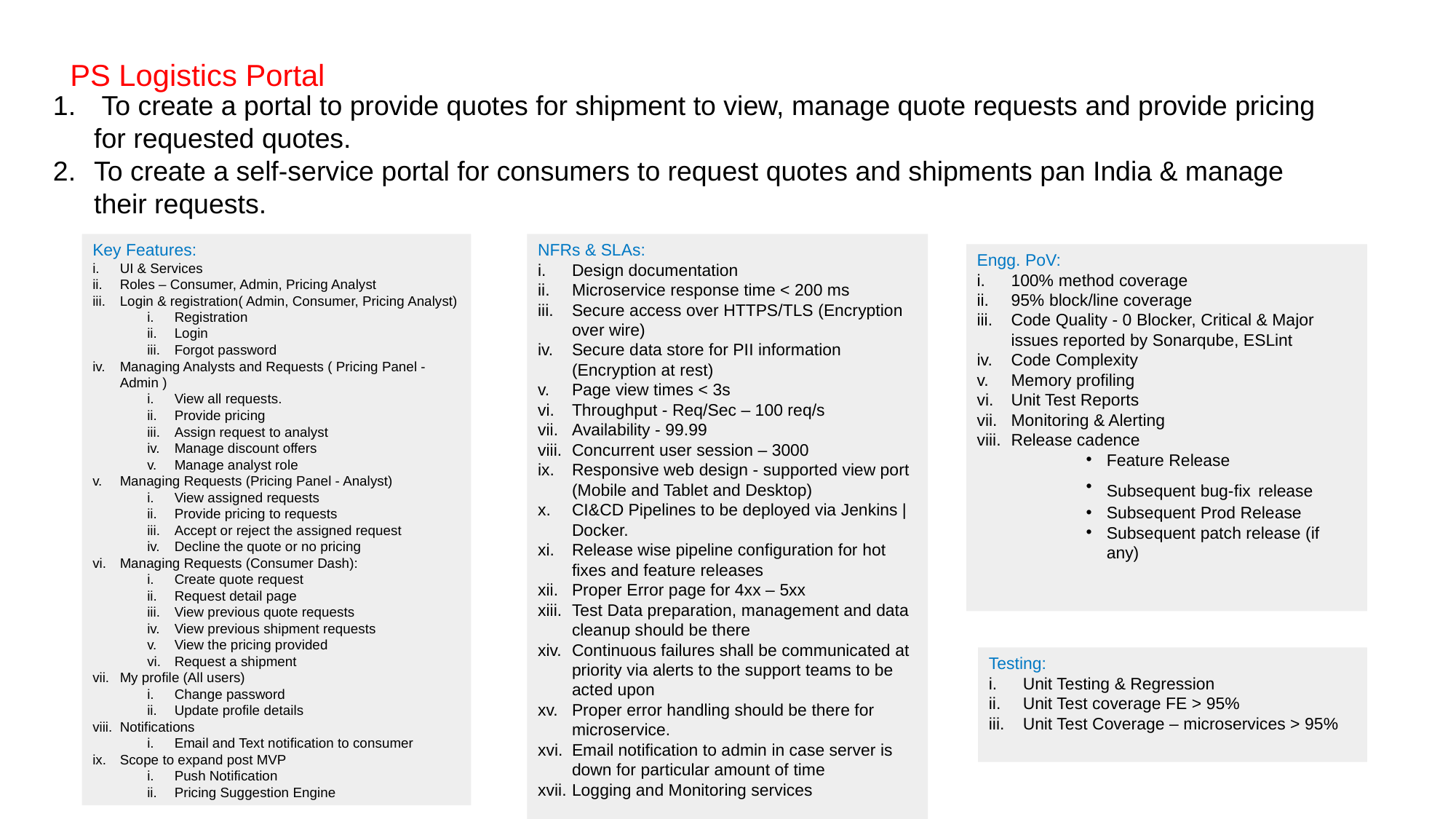

# PS Logistics Portal
 To create a portal to provide quotes for shipment to view, manage quote requests and provide pricing for requested quotes.
To create a self-service portal for consumers to request quotes and shipments pan India & manage their requests.
Key Features:
UI & Services
Roles – Consumer, Admin, Pricing Analyst
Login & registration( Admin, Consumer, Pricing Analyst)
Registration
Login
Forgot password
Managing Analysts and Requests ( Pricing Panel - Admin )
View all requests.
Provide pricing
Assign request to analyst
Manage discount offers
Manage analyst role
Managing Requests (Pricing Panel - Analyst)
View assigned requests
Provide pricing to requests
Accept or reject the assigned request
Decline the quote or no pricing
Managing Requests (Consumer Dash):
Create quote request
Request detail page
View previous quote requests
View previous shipment requests
View the pricing provided
Request a shipment
My profile (All users)
Change password
Update profile details
Notifications
Email and Text notification to consumer
Scope to expand post MVP
Push Notification
Pricing Suggestion Engine
NFRs & SLAs:
Design documentation
Microservice response time < 200 ms
Secure access over HTTPS/TLS (Encryption over wire)
Secure data store for PII information (Encryption at rest)
Page view times < 3s
Throughput - Req/Sec – 100 req/s
Availability - 99.99
Concurrent user session – 3000
Responsive web design - supported view port (Mobile and Tablet and Desktop)
CI&CD Pipelines to be deployed via Jenkins | Docker.
Release wise pipeline configuration for hot fixes and feature releases
Proper Error page for 4xx – 5xx
Test Data preparation, management and data cleanup should be there
Continuous failures shall be communicated at priority via alerts to the support teams to be acted upon
Proper error handling should be there for microservice.
Email notification to admin in case server is down for particular amount of time
Logging and Monitoring services

Engg. PoV:
100% method coverage
95% block/line coverage
Code Quality - 0 Blocker, Critical & Major issues reported by Sonarqube, ESLint
Code Complexity
Memory profiling
Unit Test Reports
Monitoring & Alerting
Release cadence
Feature Release
Subsequent bug-fix release
Subsequent Prod Release
Subsequent patch release (if any)

Testing:
Unit Testing & Regression
Unit Test coverage FE > 95%
Unit Test Coverage – microservices > 95%